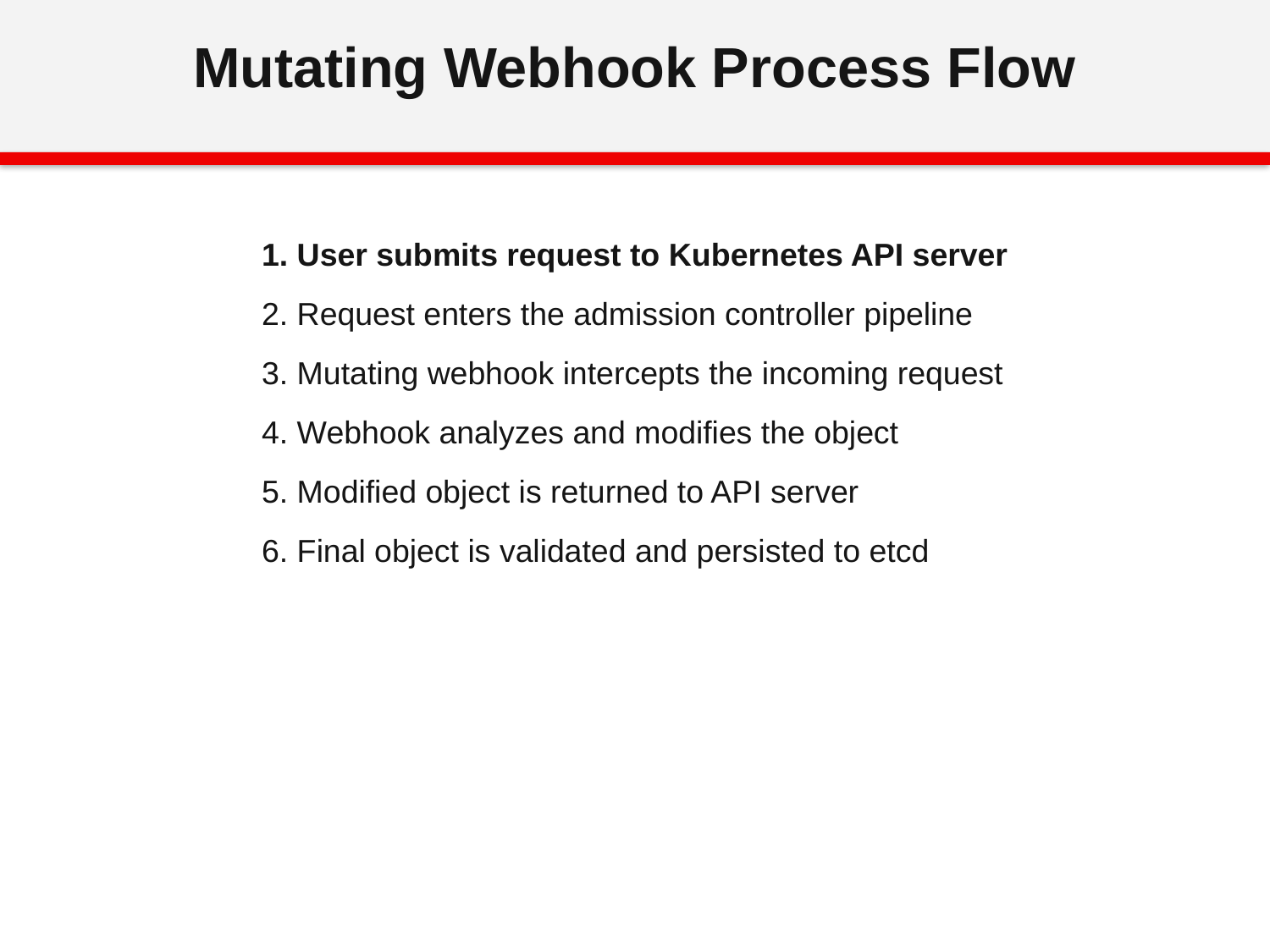

Mutating Webhook Process Flow

1. User submits request to Kubernetes API server
2. Request enters the admission controller pipeline
3. Mutating webhook intercepts the incoming request
4. Webhook analyzes and modifies the object
5. Modified object is returned to API server
6. Final object is validated and persisted to etcd